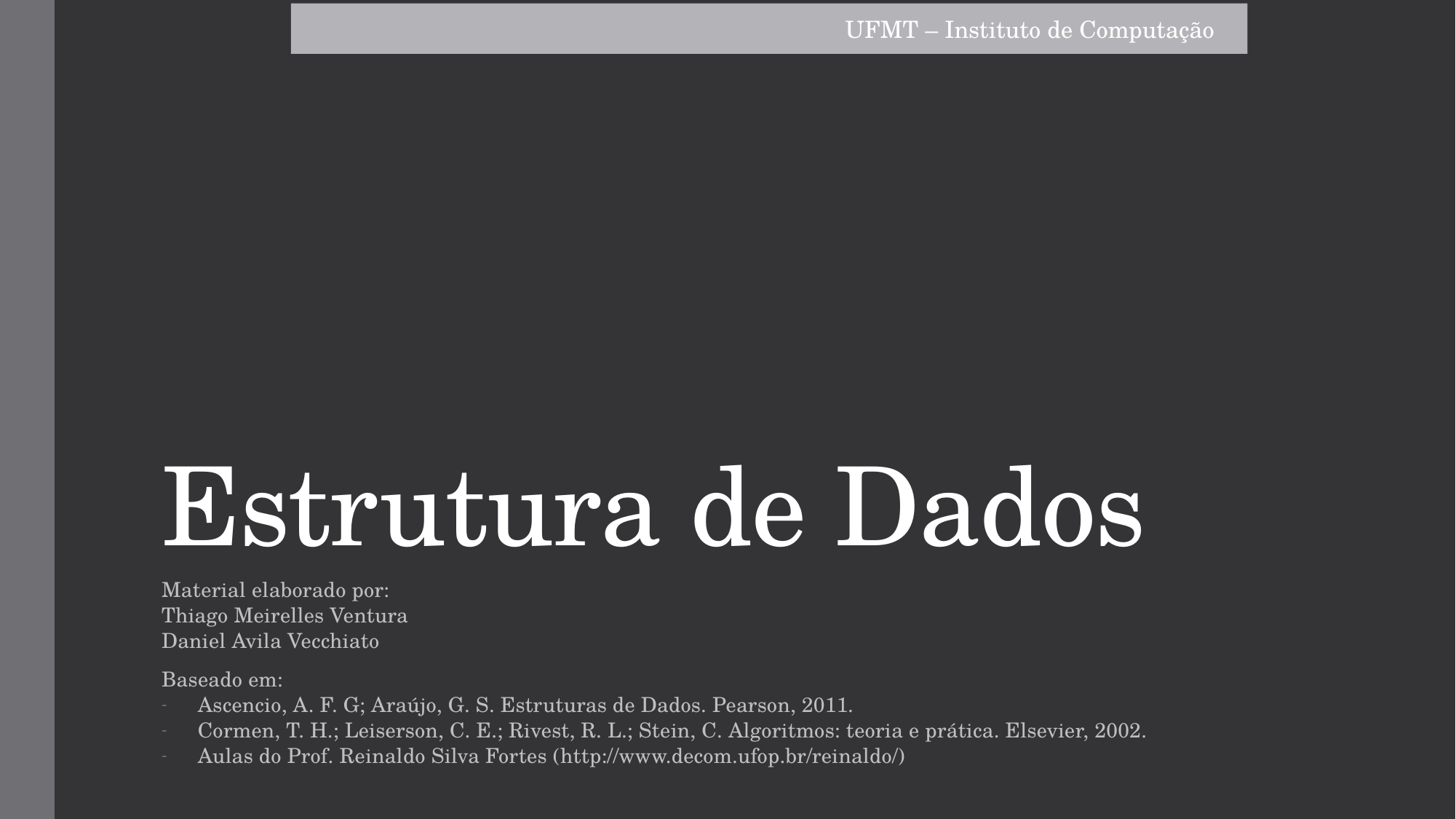

UFMT – Instituto de Computação

# Estrutura de Dados
Material elaborado por:
Thiago Meirelles Ventura
Daniel Avila Vecchiato
Baseado em:
Ascencio, A. F. G; Araújo, G. S. Estruturas de Dados. Pearson, 2011.
Cormen, T. H.; Leiserson, C. E.; Rivest, R. L.; Stein, C. Algoritmos: teoria e prática. Elsevier, 2002.
Aulas do Prof. Reinaldo Silva Fortes (http://www.decom.ufop.br/reinaldo/)